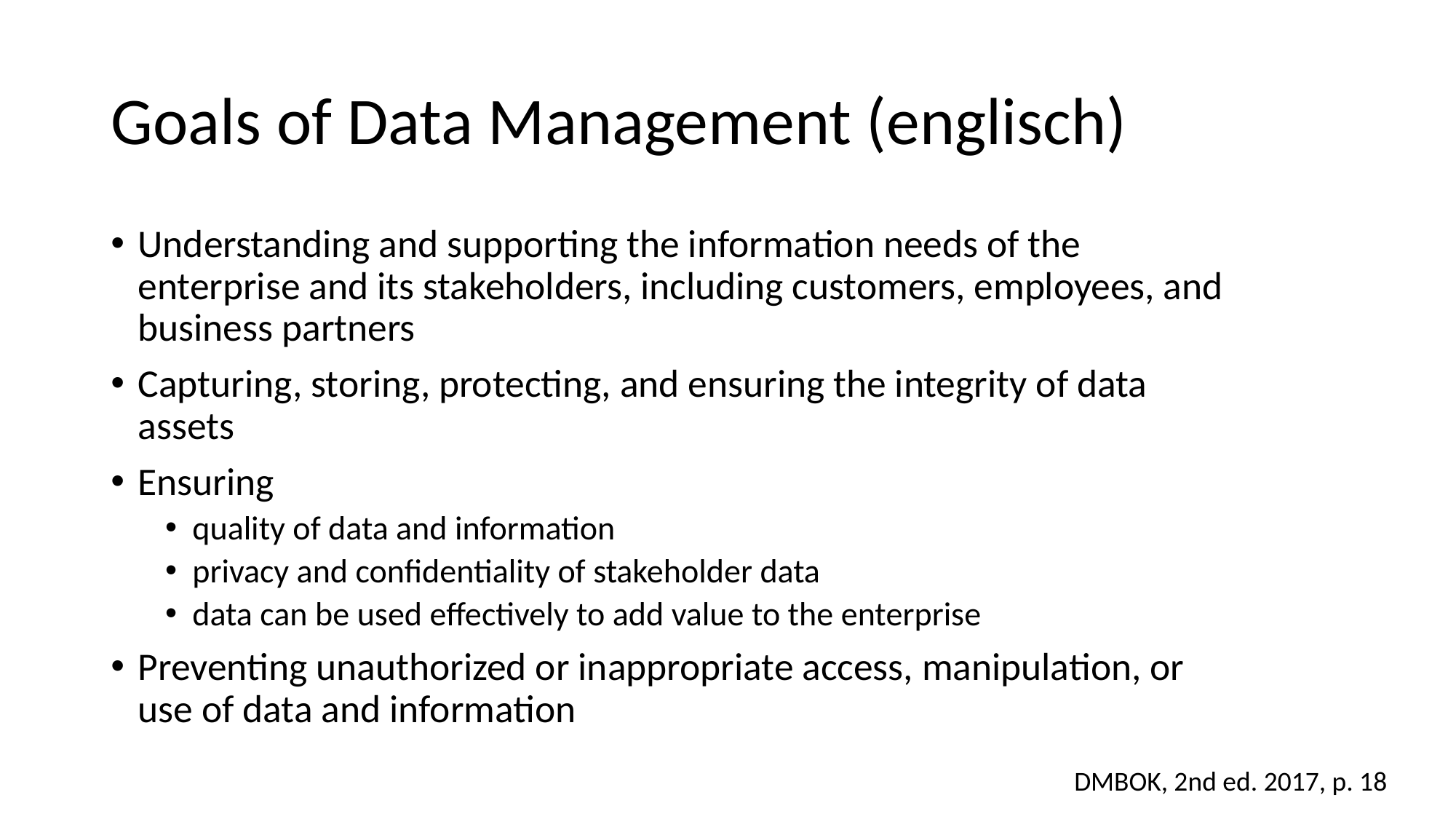

# Goals of Data Management (englisch)
Understanding and supporting the information needs of the enterprise and its stakeholders, including customers, employees, and business partners
Capturing, storing, protecting, and ensuring the integrity of data assets
Ensuring
quality of data and information
privacy and confidentiality of stakeholder data
data can be used effectively to add value to the enterprise
Preventing unauthorized or inappropriate access, manipulation, or use of data and information
DMBOK, 2nd ed. 2017, p. 18